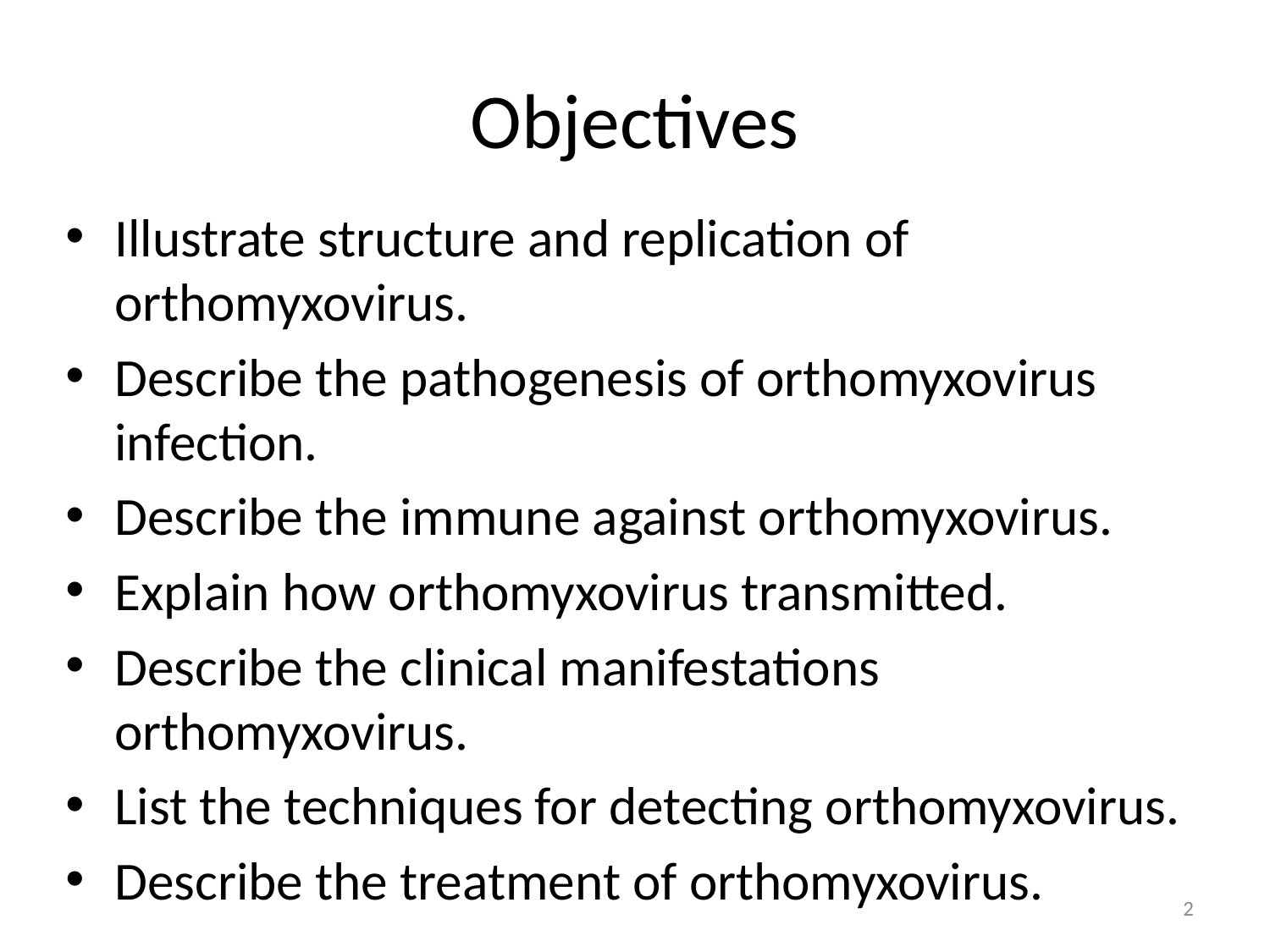

# Objectives
Illustrate structure and replication of orthomyxovirus.
Describe the pathogenesis of orthomyxovirus infection.
Describe the immune against orthomyxovirus.
Explain how orthomyxovirus transmitted.
Describe the clinical manifestations orthomyxovirus.
List the techniques for detecting orthomyxovirus.
Describe the treatment of orthomyxovirus.
2